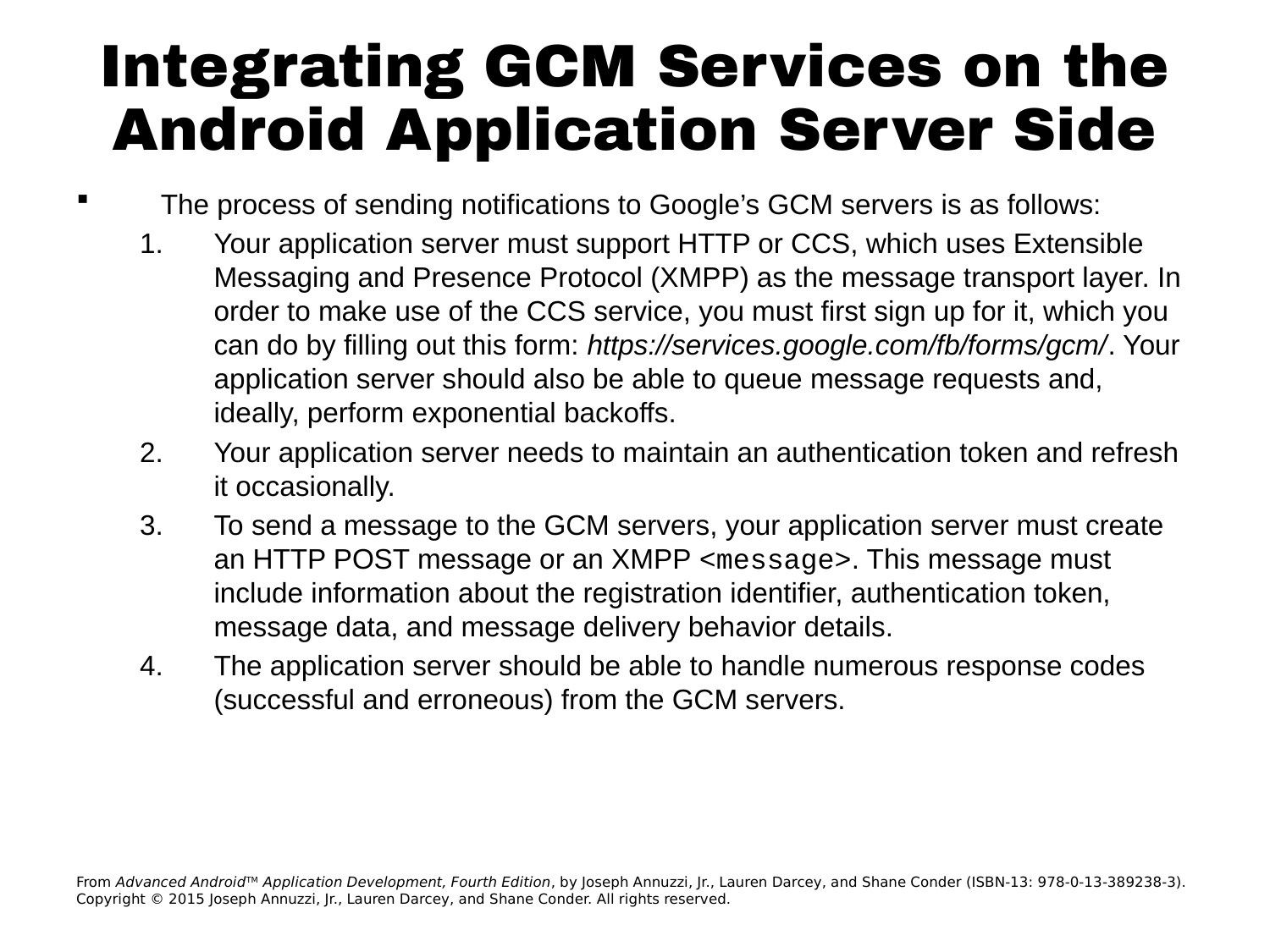

# Integrating GCM Services on the Android Application Server Side
The process of sending notifications to Google’s GCM servers is as follows:
Your application server must support HTTP or CCS, which uses Extensible Messaging and Presence Protocol (XMPP) as the message transport layer. In order to make use of the CCS service, you must first sign up for it, which you can do by filling out this form: https://services.google.com/fb/forms/gcm/. Your application server should also be able to queue message requests and, ideally, perform exponential backoffs.
Your application server needs to maintain an authentication token and refresh it occasionally.
To send a message to the GCM servers, your application server must create an HTTP POST message or an XMPP <message>. This message must include information about the registration identifier, authentication token, message data, and message delivery behavior details.
The application server should be able to handle numerous response codes (successful and erroneous) from the GCM servers.
From Advanced AndroidTM Application Development, Fourth Edition, by Joseph Annuzzi, Jr., Lauren Darcey, and Shane Conder (ISBN-13: 978-0-13-389238-3). Copyright © 2015 Joseph Annuzzi, Jr., Lauren Darcey, and Shane Conder. All rights reserved.